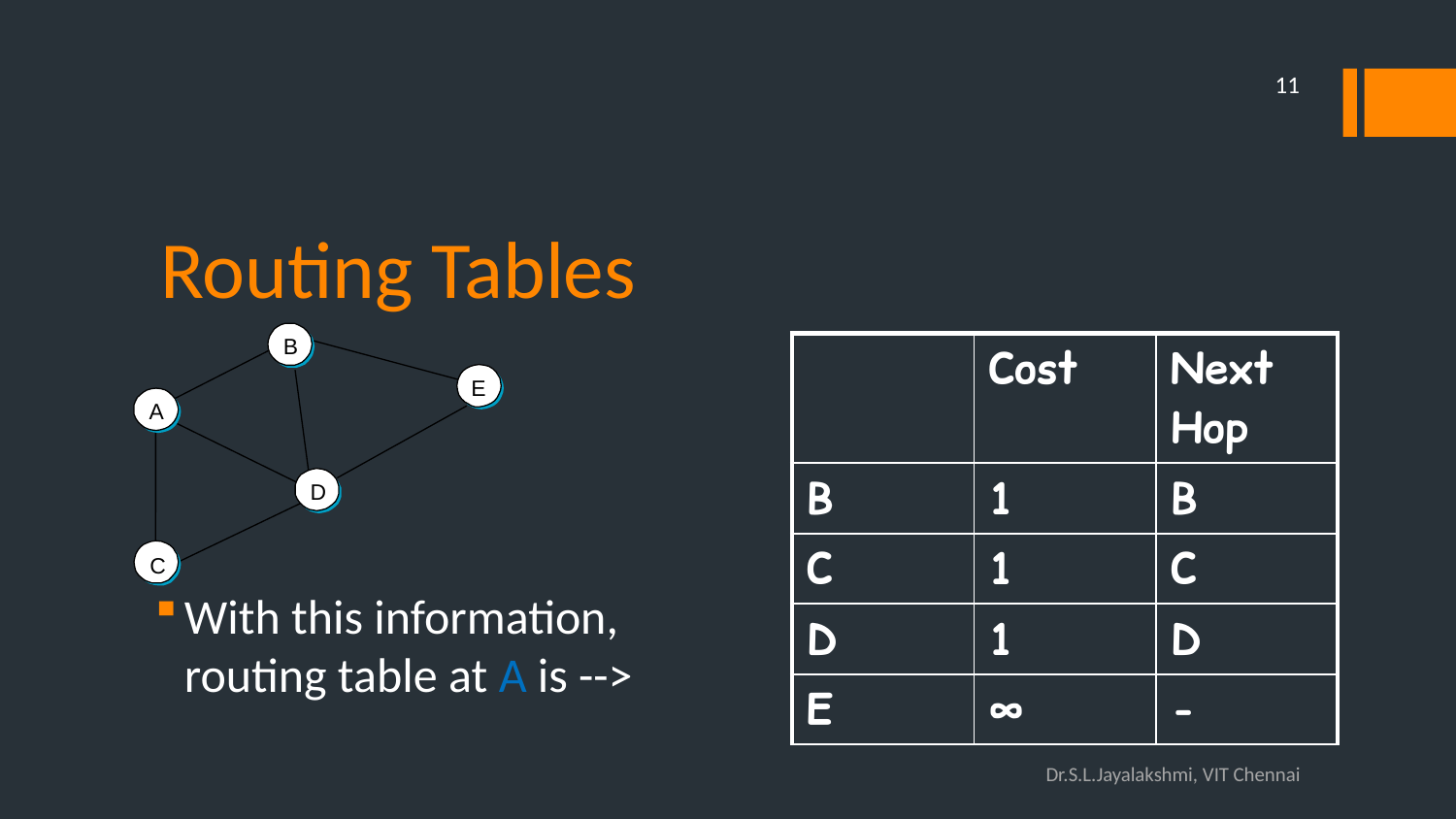

11
# Routing Tables

B

E

A

D

C
|  | Cost | Next Hop |
| --- | --- | --- |
| B | 1 | B |
| C | 1 | C |
| D | 1 | D |
| E | ∞ | - |

With this information, routing table at A is -->
Dr.S.L.Jayalakshmi, VIT Chennai